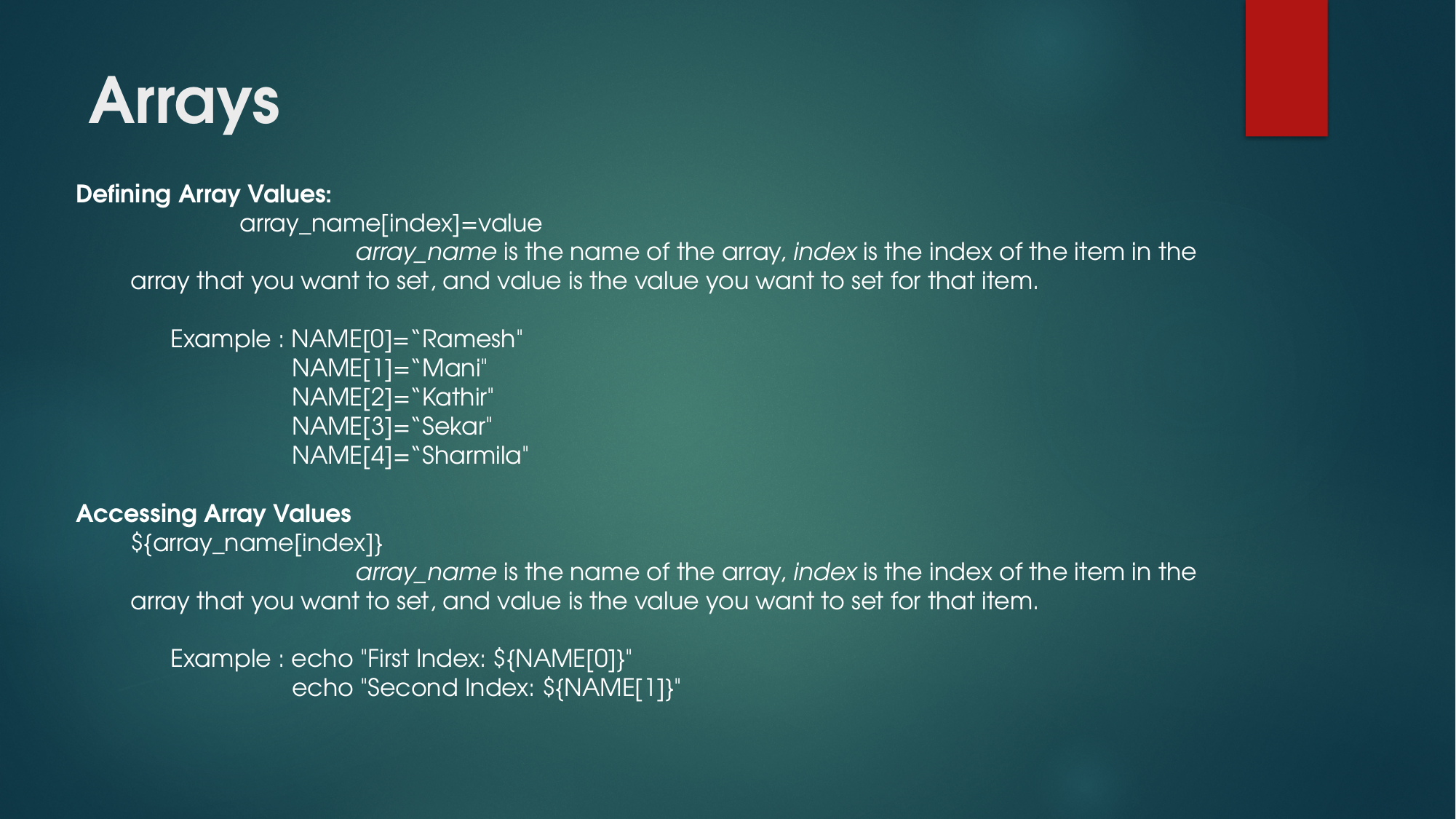

# Arrays
Defining Array Values:
	array_name[index]=value
		 array_name is the name of the array, index is the index of the item in the array that you want to set, and value is the value you want to set for that item.

      Example : NAME[0]=“Ramesh"
                        NAME[1]=“Mani"
                        NAME[2]=“Kathir"
                        NAME[3]=“Sekar"
                        NAME[4]=“Sharmila"

Accessing Array Values
${array_name[index]}
		 array_name is the name of the array, index is the index of the item in the array that you want to set, and value is the value you want to set for that item.

      Example : echo "First Index: ${NAME[0]}"
                        echo "Second Index: ${NAME[1]}"